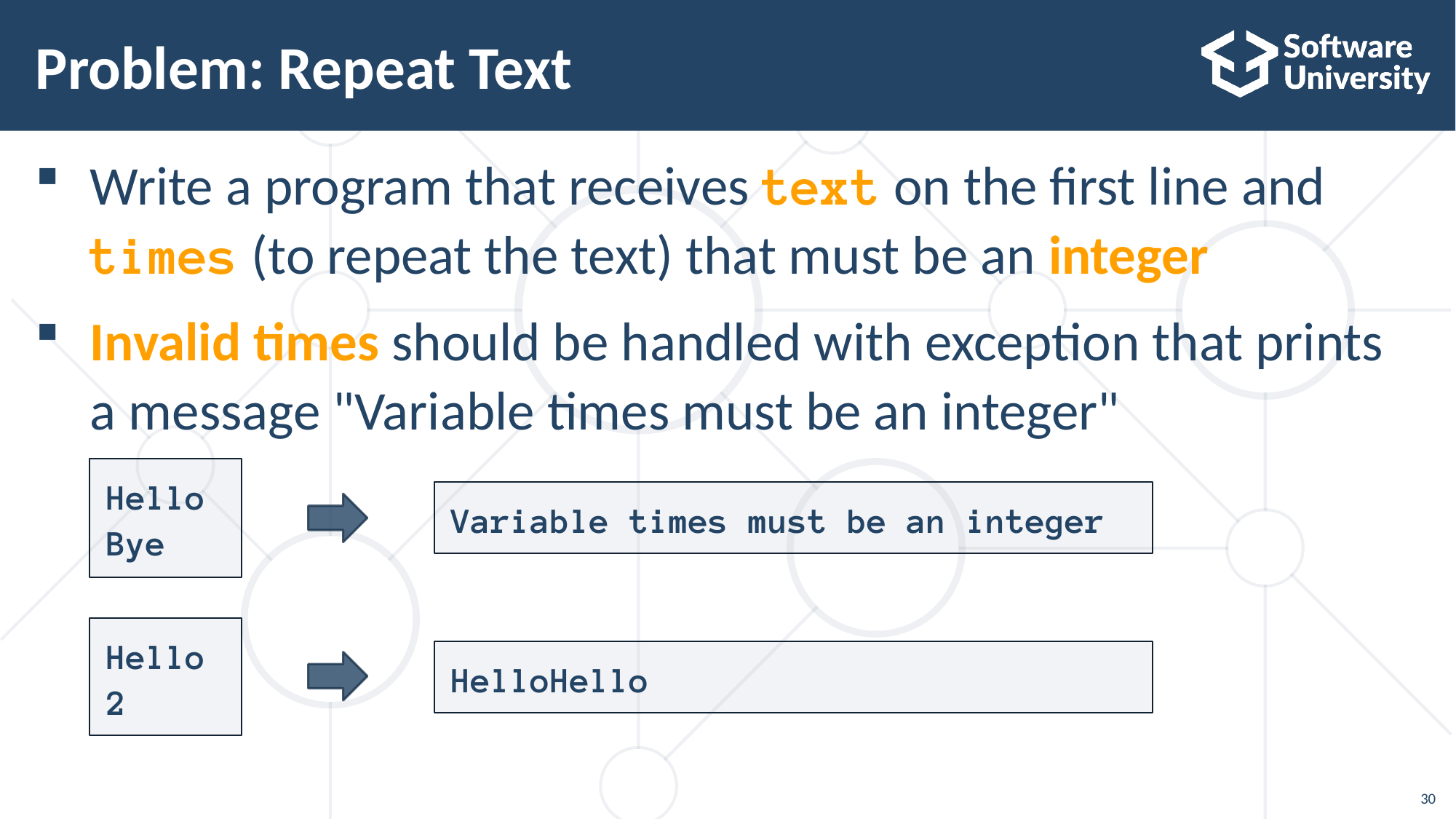

# Problem: Repeat Text
Write a program that receives text on the first line and times (to repeat the text) that must be an integer
Invalid times should be handled with exception that prints a message "Variable times must be an integer"
Hello
Bye
Variable times must be an integer

Hello
2
HelloHello

30